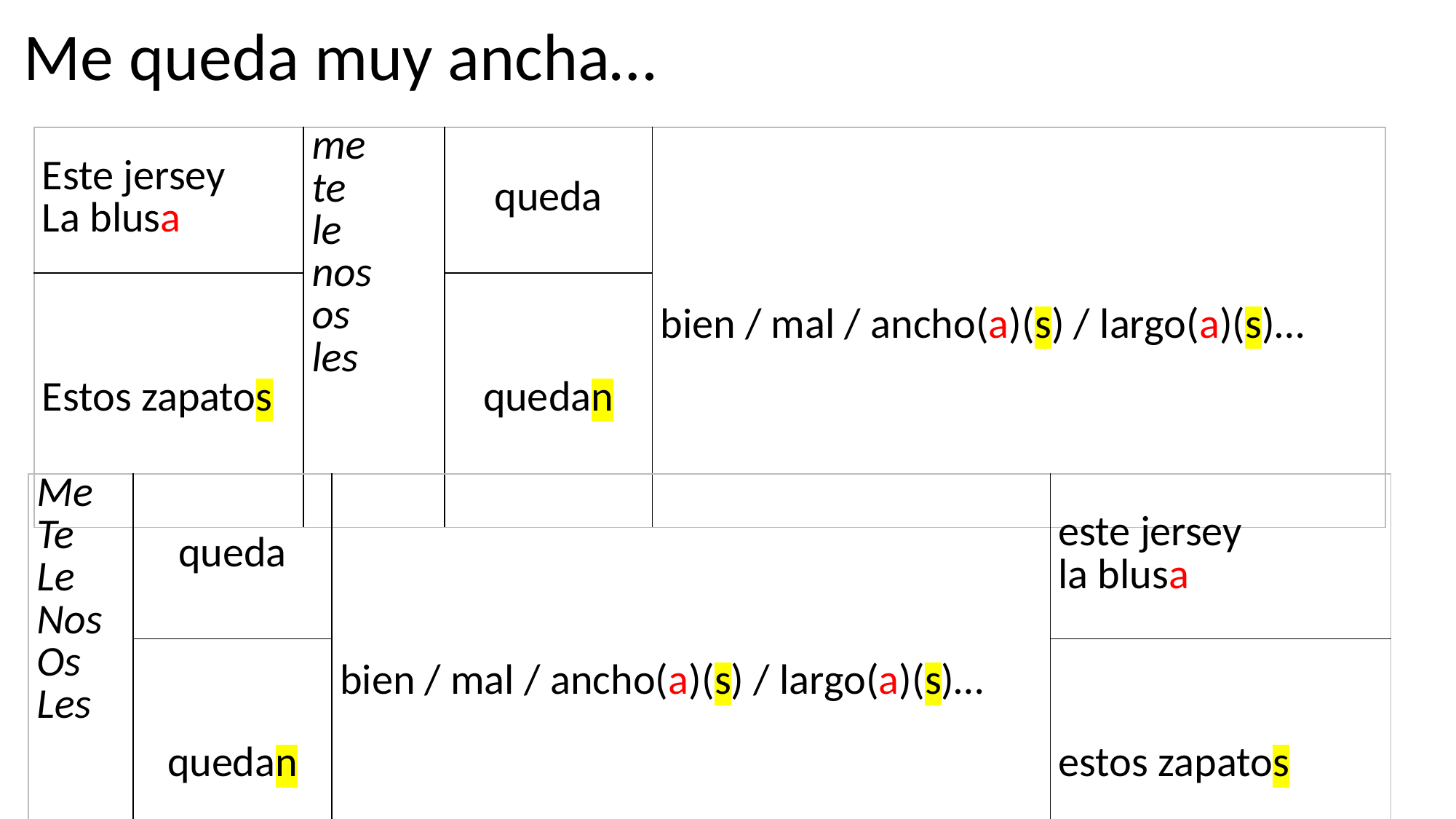

# Me queda muy ancha…
| Este jersey La blusa | me te le nos os les | queda | bien / mal / ancho(a)(s) / largo(a)(s)… |
| --- | --- | --- | --- |
| Estos zapatos |  | quedan |  |
| Me Te Le Nos Os Les | queda | bien / mal / ancho(a)(s) / largo(a)(s)… | este jersey la blusa |
| --- | --- | --- | --- |
|  | quedan |  | estos zapatos |